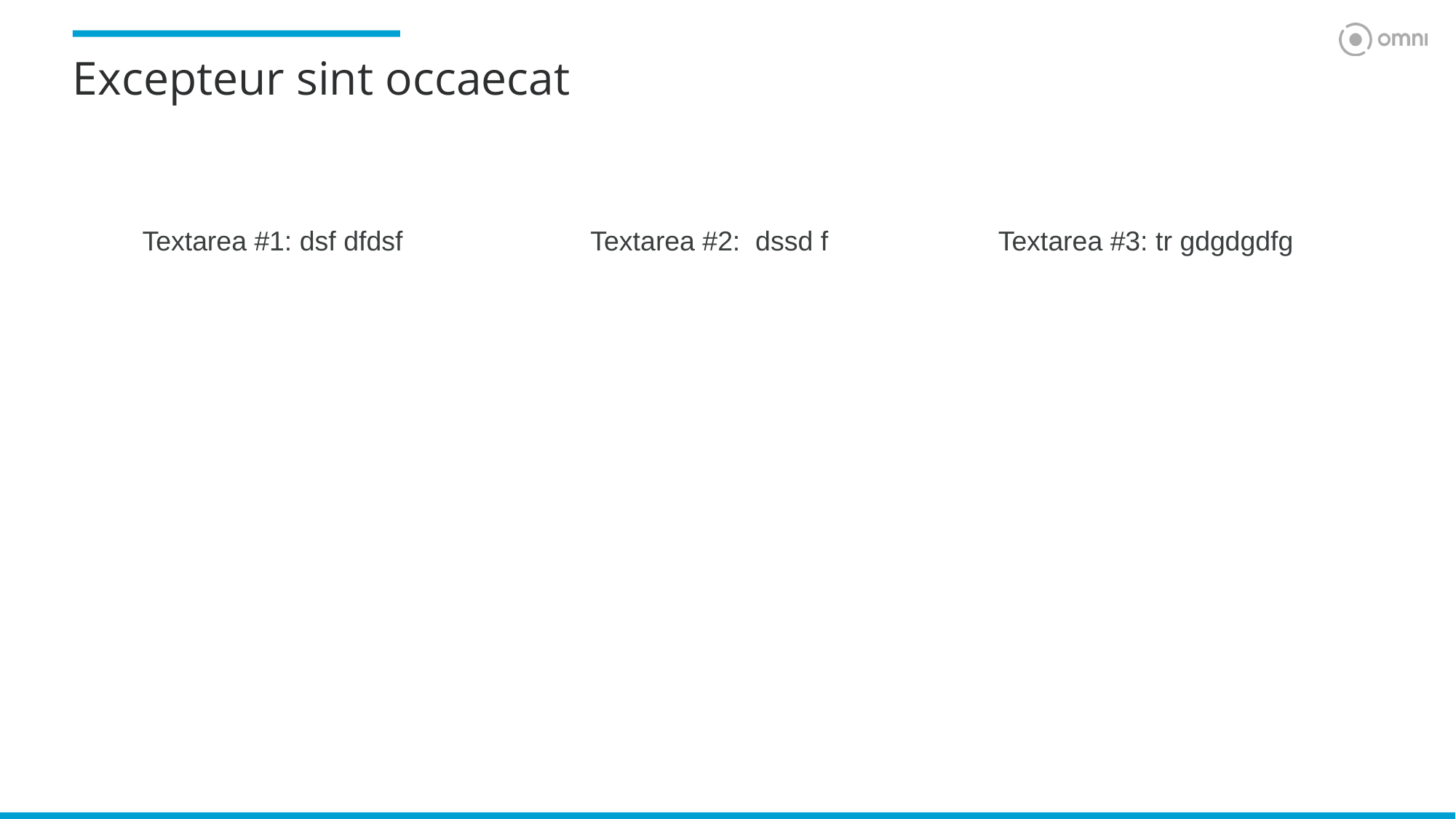

# Excepteur sint occaecat
Textarea #1: dsf dfdsf
Textarea #2:  dssd f
Textarea #3: tr gdgdgdfg